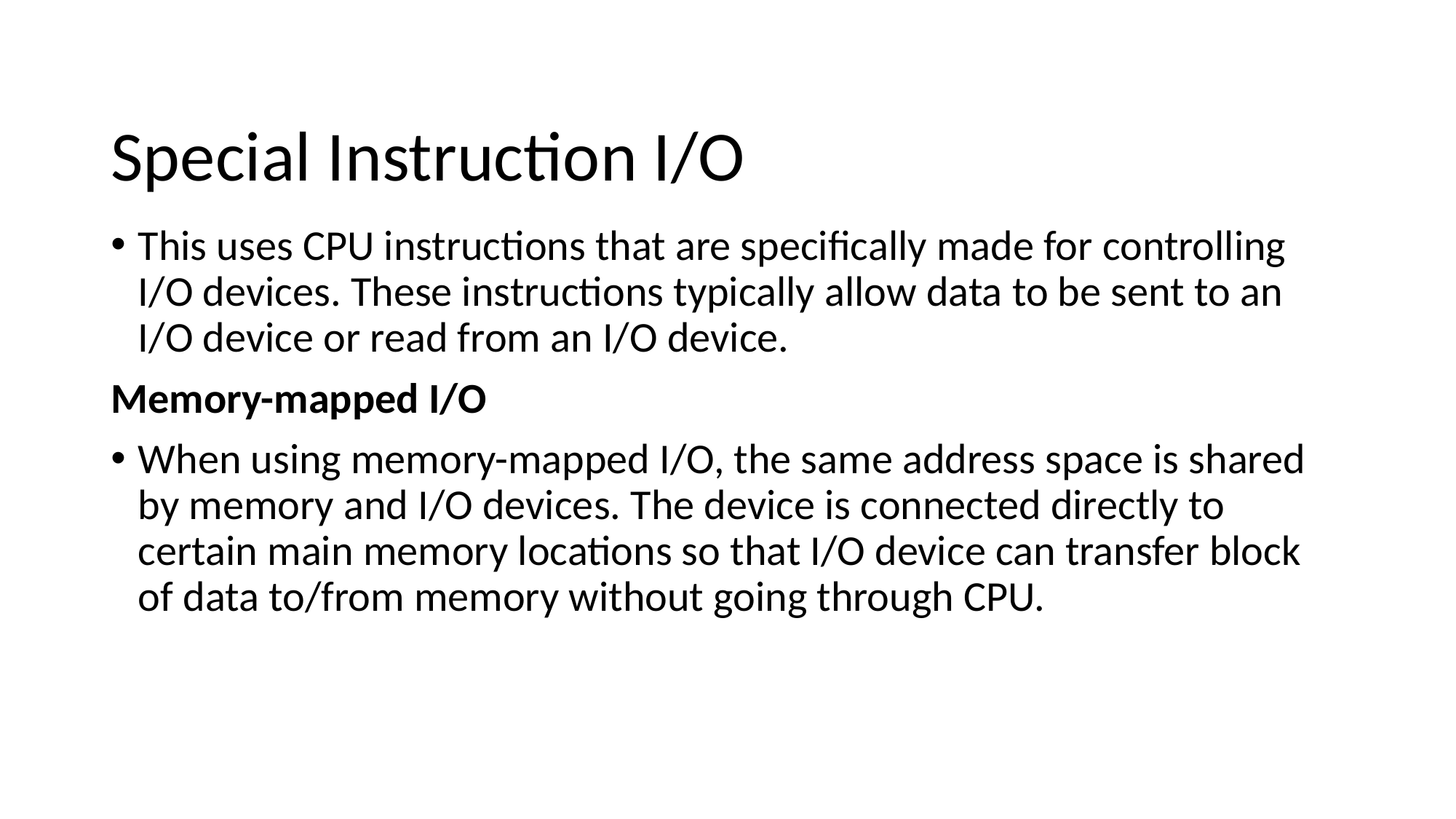

# Special Instruction I/O
This uses CPU instructions that are specifically made for controlling I/O devices. These instructions typically allow data to be sent to an I/O device or read from an I/O device.
Memory-mapped I/O
When using memory-mapped I/O, the same address space is shared by memory and I/O devices. The device is connected directly to certain main memory locations so that I/O device can transfer block of data to/from memory without going through CPU.